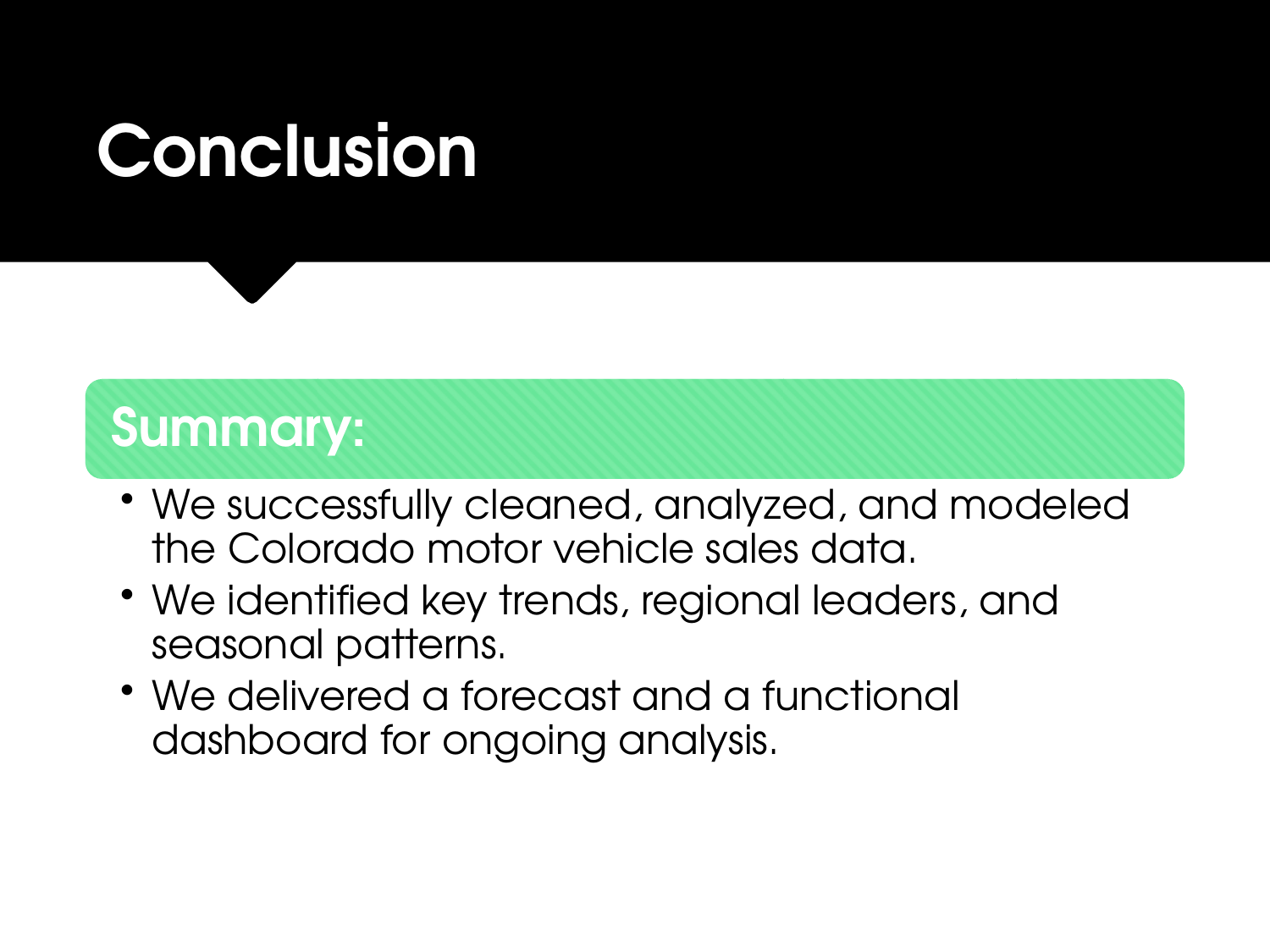

# Conclusion
Summary:
We successfully cleaned, analyzed, and modeled the Colorado motor vehicle sales data.
We identified key trends, regional leaders, and seasonal patterns.
We delivered a forecast and a functional dashboard for ongoing analysis.